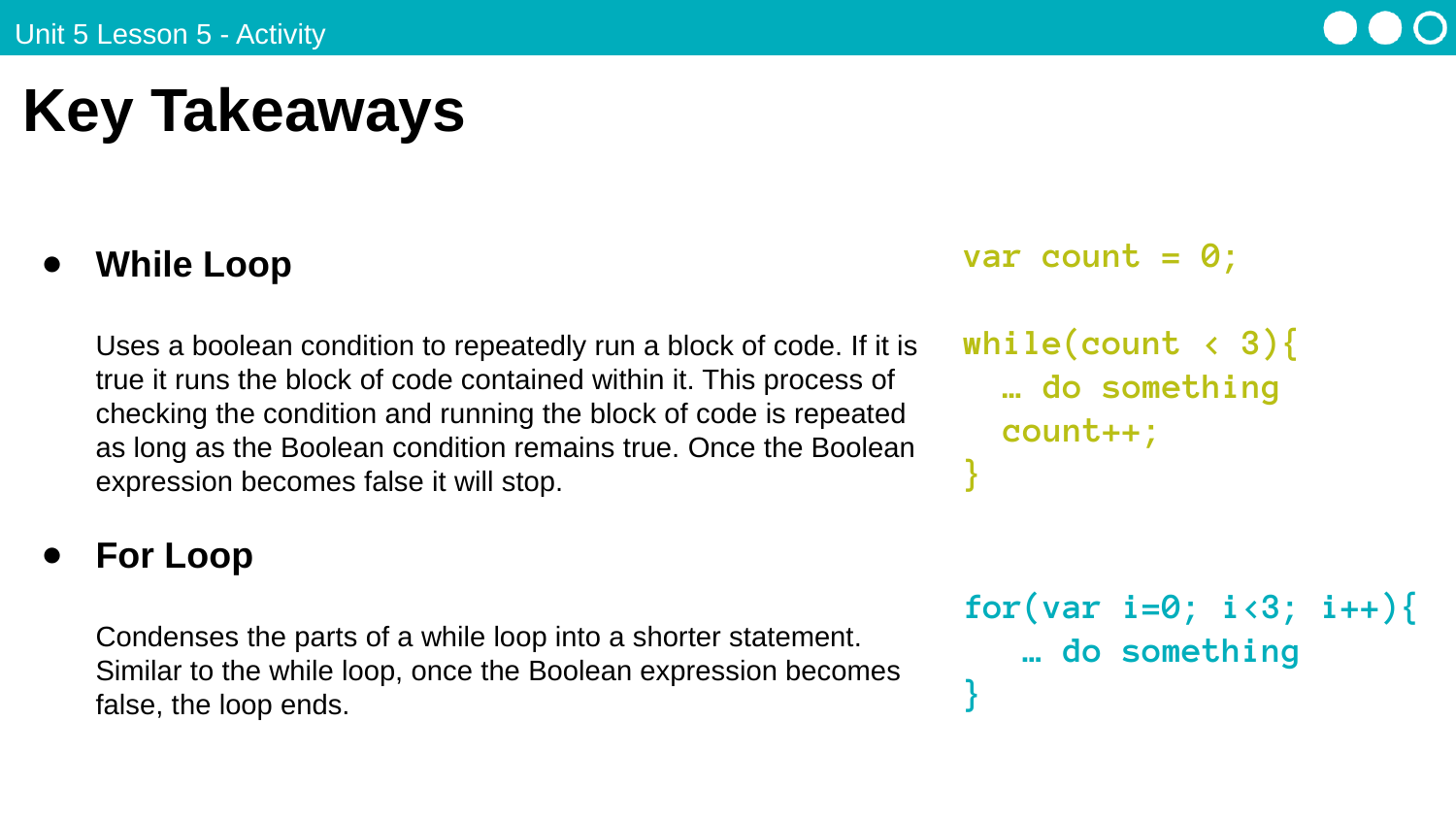

Unit 5 Lesson 5 - Activity
Key Takeaways

While Loop

Uses a boolean condition to repeatedly run a block of code. If it is true it runs the block of code contained within it. This process of checking the condition and running the block of code is repeated as long as the Boolean condition remains true. Once the Boolean expression becomes false it will stop.

For Loop

Condenses the parts of a while loop into a shorter statement. Similar to the while loop, once the Boolean expression becomes false, the loop ends.
var count = 0;

while(count < 3){
  … do something
  count++;
}
for(var i=0; i<3; i++){
   … do something
}